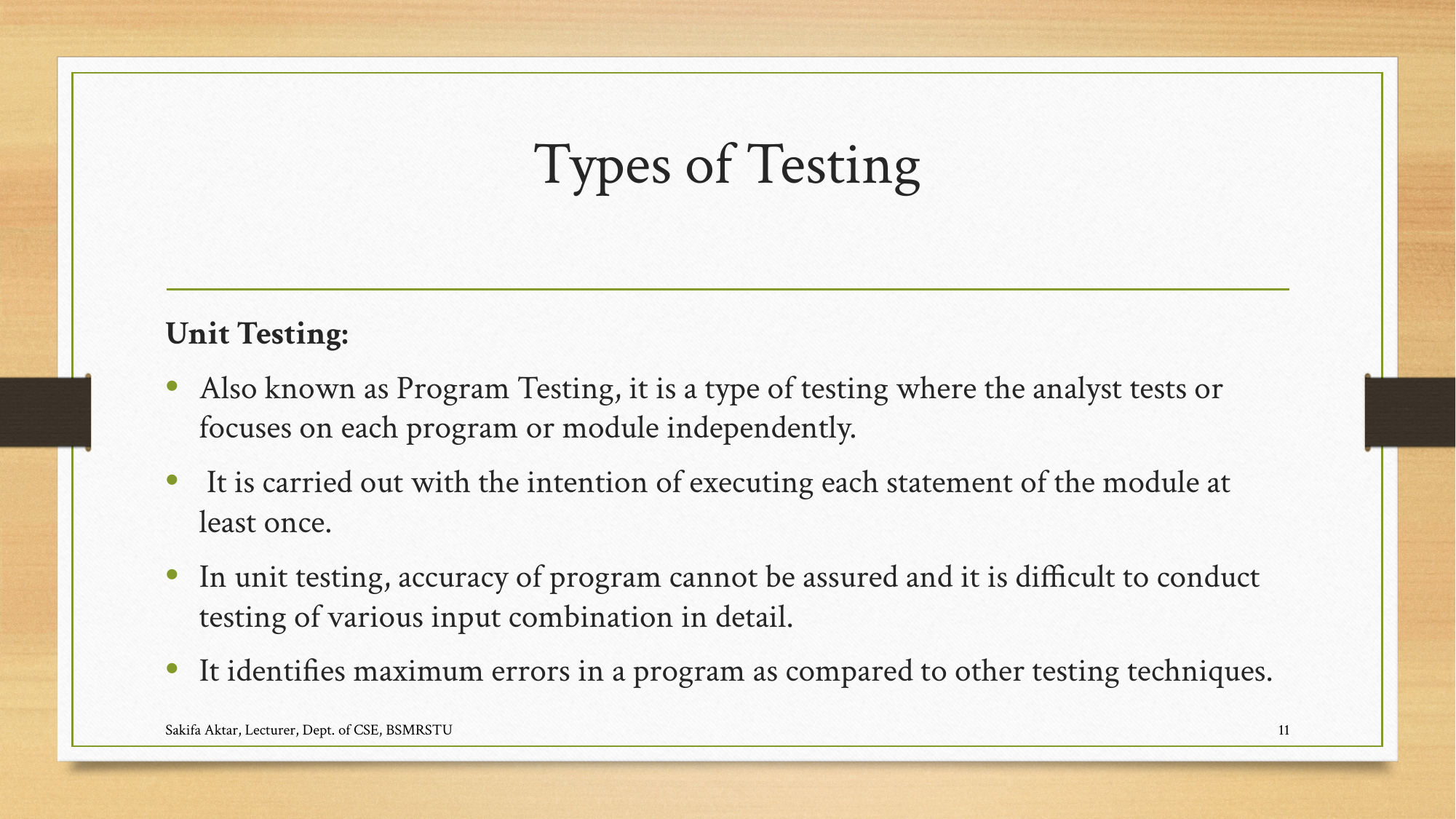

# Types of Testing
Unit Testing:
Also known as Program Testing, it is a type of testing where the analyst tests or focuses on each program or module independently.
 It is carried out with the intention of executing each statement of the module at least once.
In unit testing, accuracy of program cannot be assured and it is difficult to conduct testing of various input combination in detail.
It identifies maximum errors in a program as compared to other testing techniques.
Sakifa Aktar, Lecturer, Dept. of CSE, BSMRSTU
11